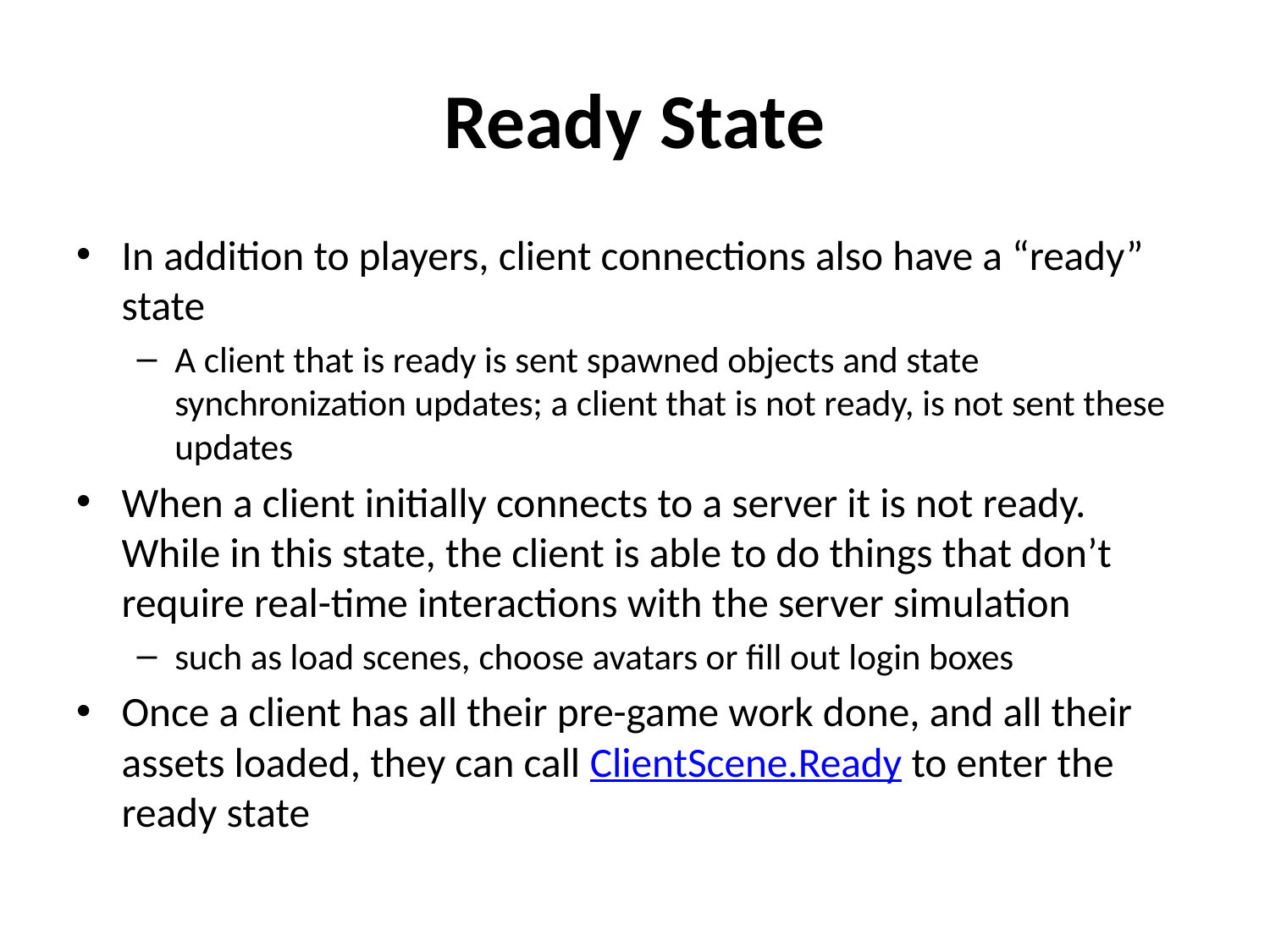

# Ready State
In addition to players, client connections also have a “ready” state
A client that is ready is sent spawned objects and state synchronization updates; a client that is not ready, is not sent these updates
When a client initially connects to a server it is not ready. While in this state, the client is able to do things that don’t require real-time interactions with the server simulation
such as load scenes, choose avatars or fill out login boxes
Once a client has all their pre-game work done, and all their assets loaded, they can call ClientScene.Ready to enter the ready state